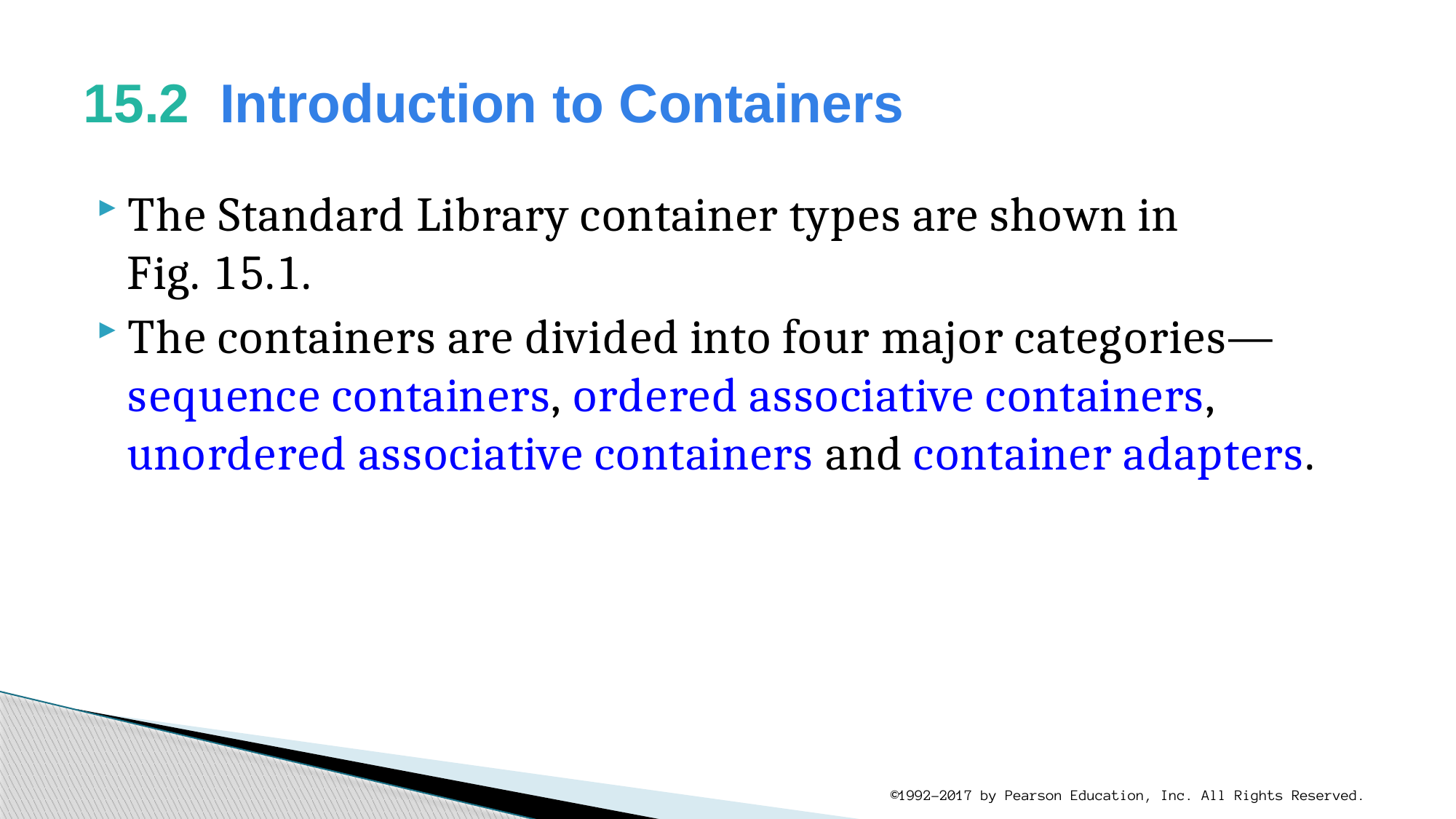

# 15.2  Introduction to Containers
The Standard Library container types are shown in Fig. 15.1.
The containers are divided into four major categories—sequence containers, ordered associative containers, unordered associative containers and container adapters.
©1992-2017 by Pearson Education, Inc. All Rights Reserved.